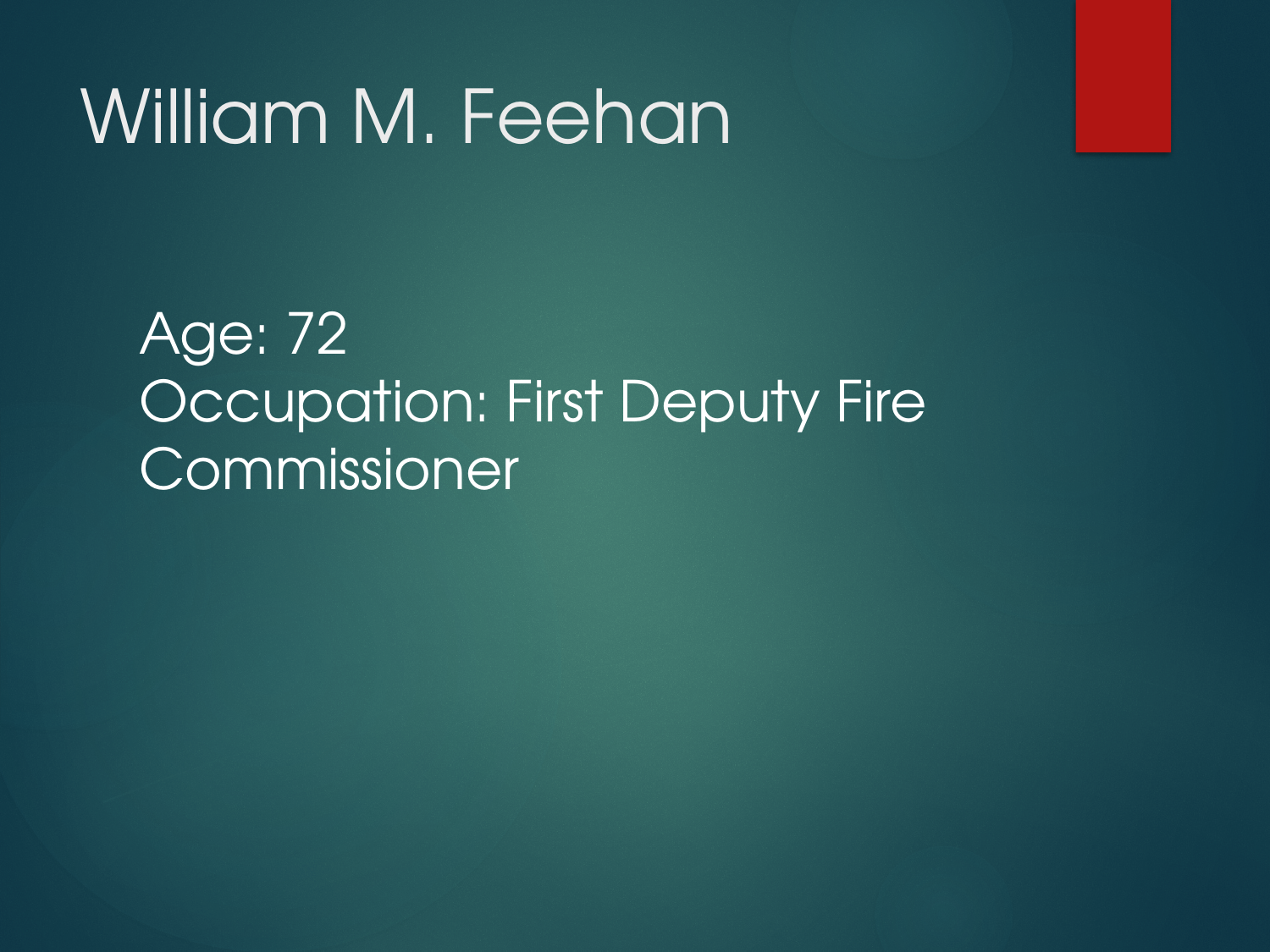

# William M. Feehan

Age: 72
Occupation: First Deputy Fire Commissioner